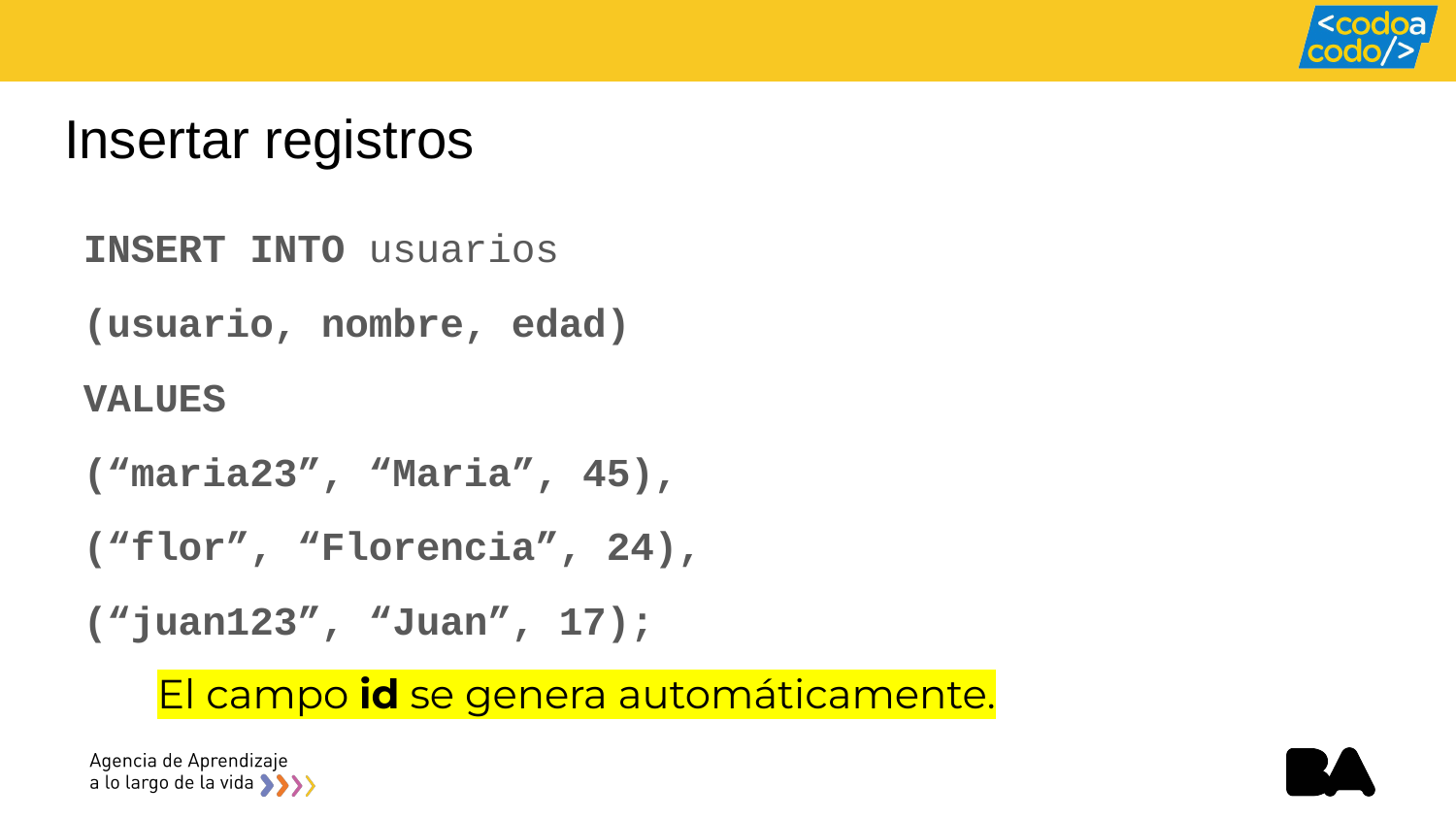

# Insertar registros
INSERT INTO usuarios
(usuario, nombre, edad)
VALUES
(“maria23”, “Maria”, 45),
(“flor”, “Florencia”, 24),
(“juan123”, “Juan”, 17);
El campo id se genera automáticamente.